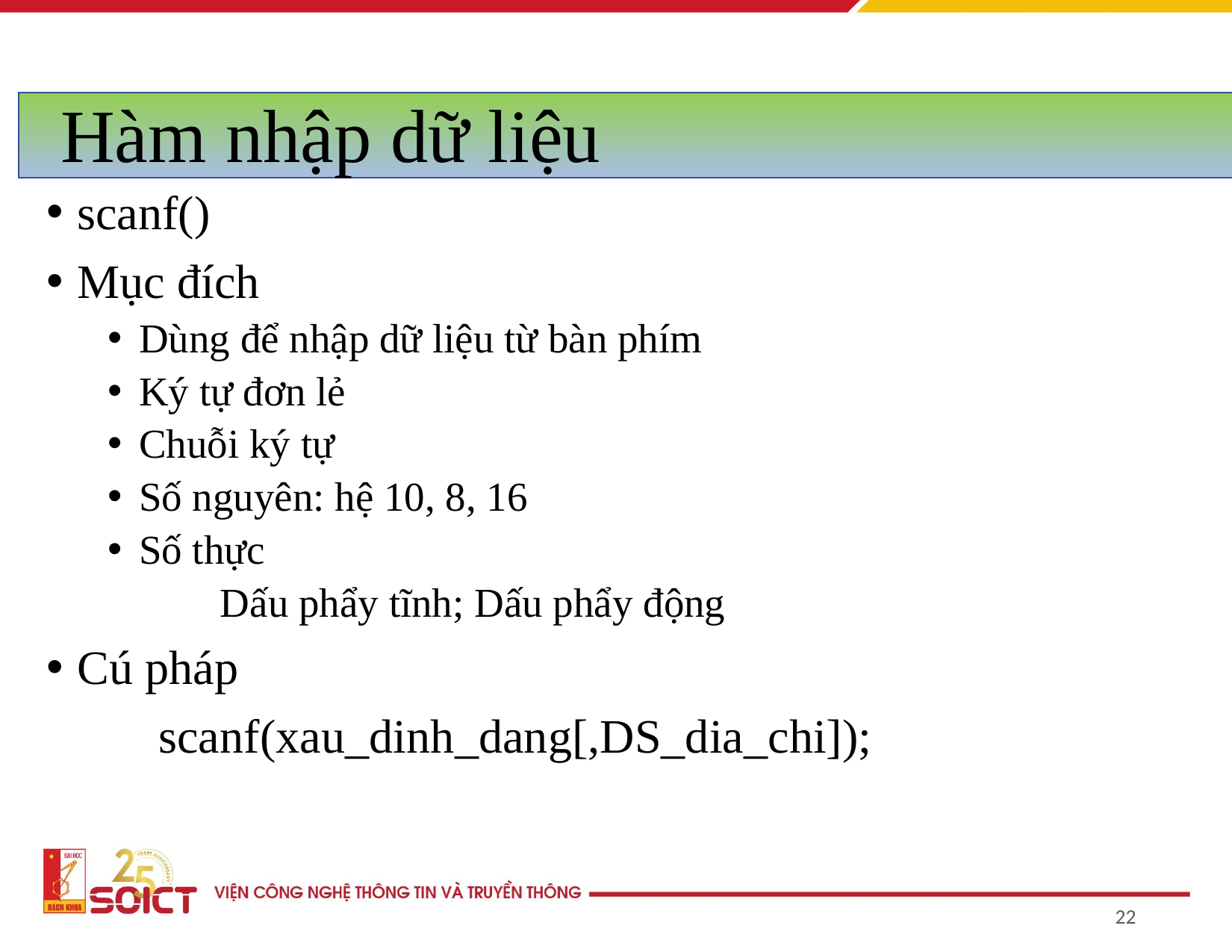

Hàm nhập dữ liệu

scanf()
Mục đích
Dùng để nhập dữ liệu từ bàn phím
Ký tự đơn lẻ
Chuỗi ký tự
Số nguyên: hệ 10, 8, 16
Số thực
	Dấu phẩy tĩnh; Dấu phẩy động
Cú pháp
	scanf(xau_dinh_dang[,DS_dia_chi]);

22